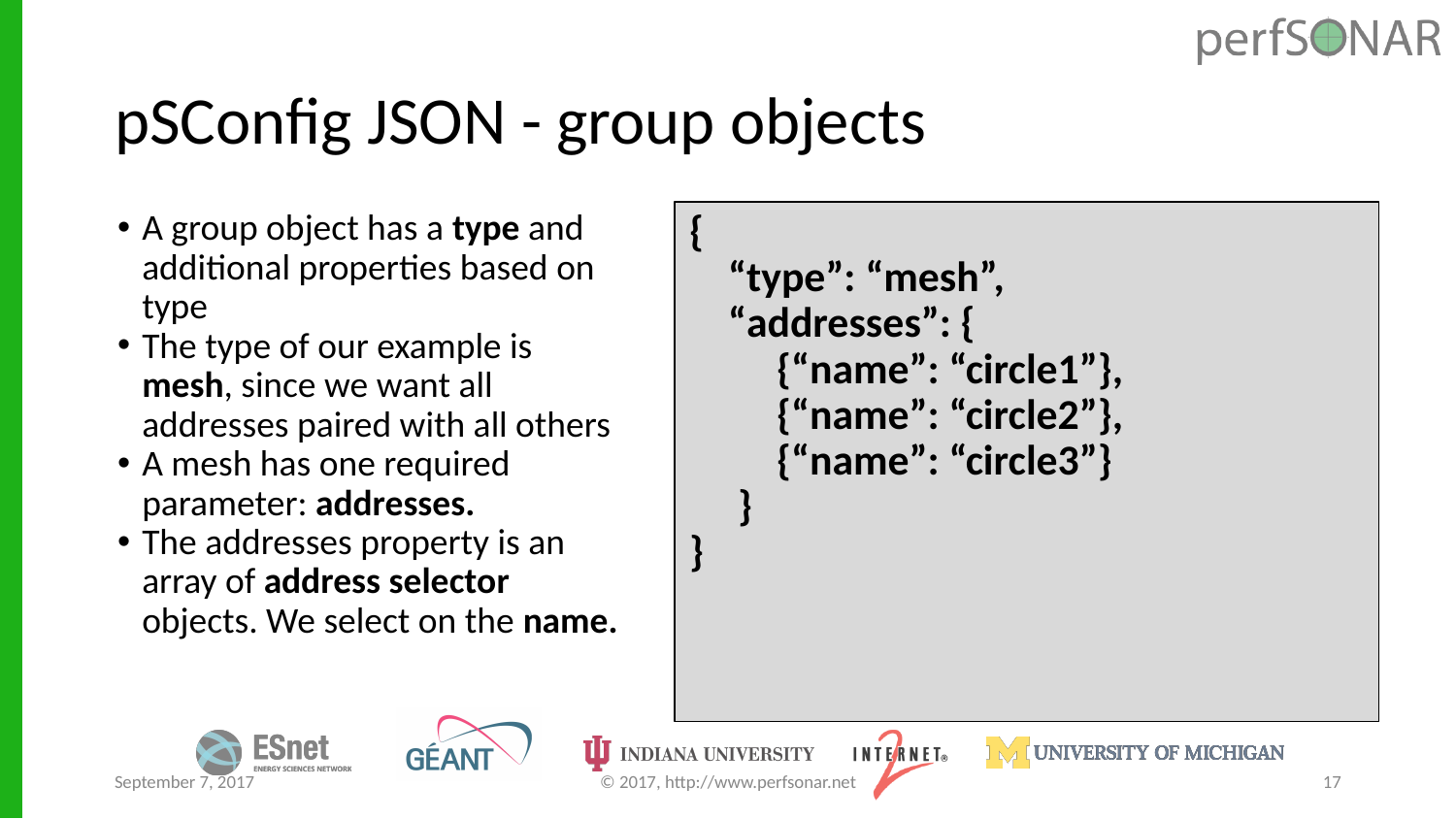

# pSConfig JSON - group objects
A group object has a type and additional properties based on type
The type of our example is mesh, since we want all addresses paired with all others
A mesh has one required parameter: addresses.
The addresses property is an array of address selector objects. We select on the name.
{
    “type”: “mesh”,
    “addresses”: {
         {“name”: “circle1”},
         {“name”: “circle2”},
         {“name”: “circle3”}
     }
}
September 7, 2017
© 2017, http://www.perfsonar.net
17